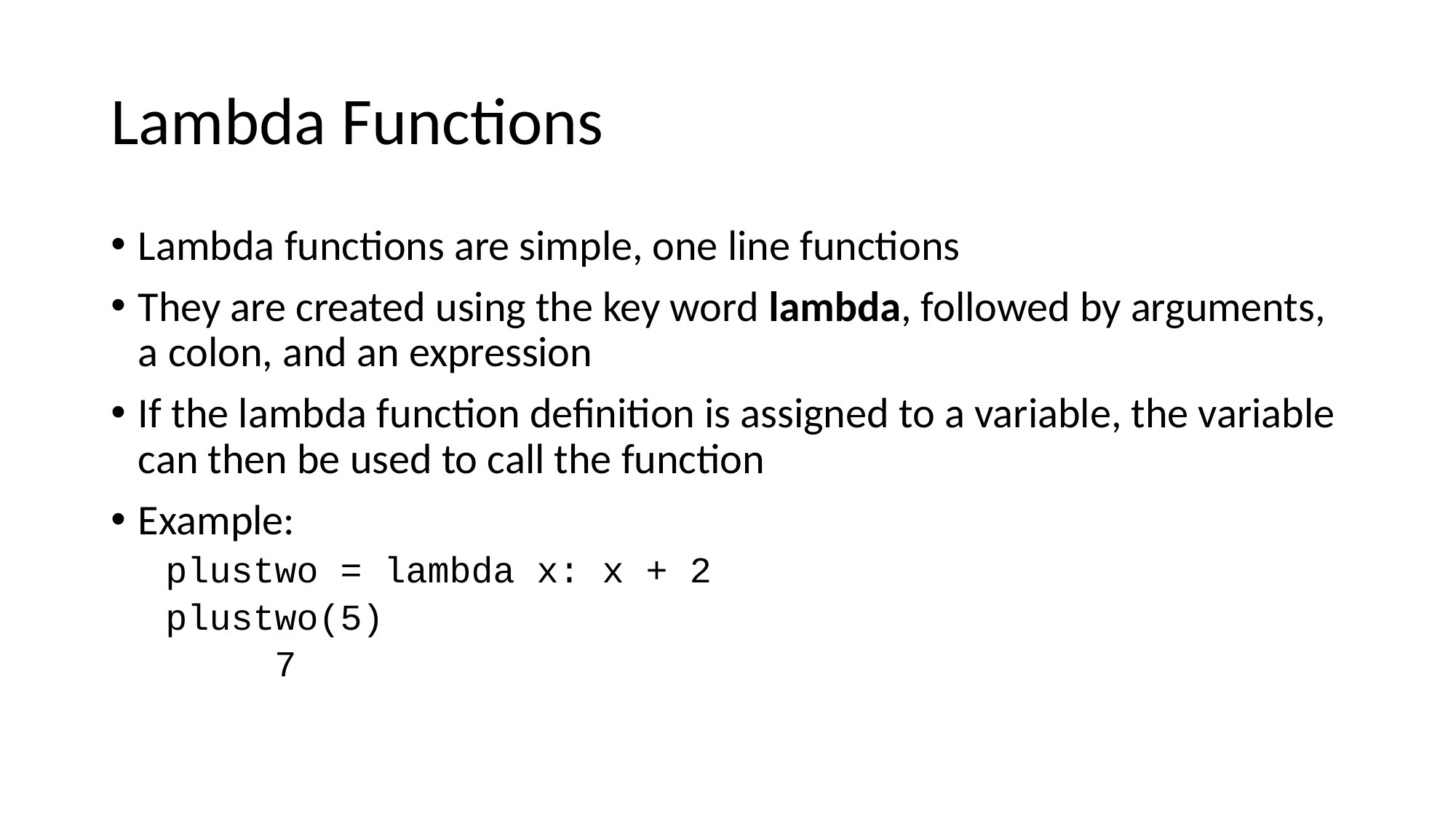

# Lambda Functions
Lambda functions are simple, one line functions
They are created using the key word lambda, followed by arguments, a colon, and an expression
If the lambda function definition is assigned to a variable, the variable can then be used to call the function
Example:
plustwo = lambda x: x + 2
plustwo(5)
	7